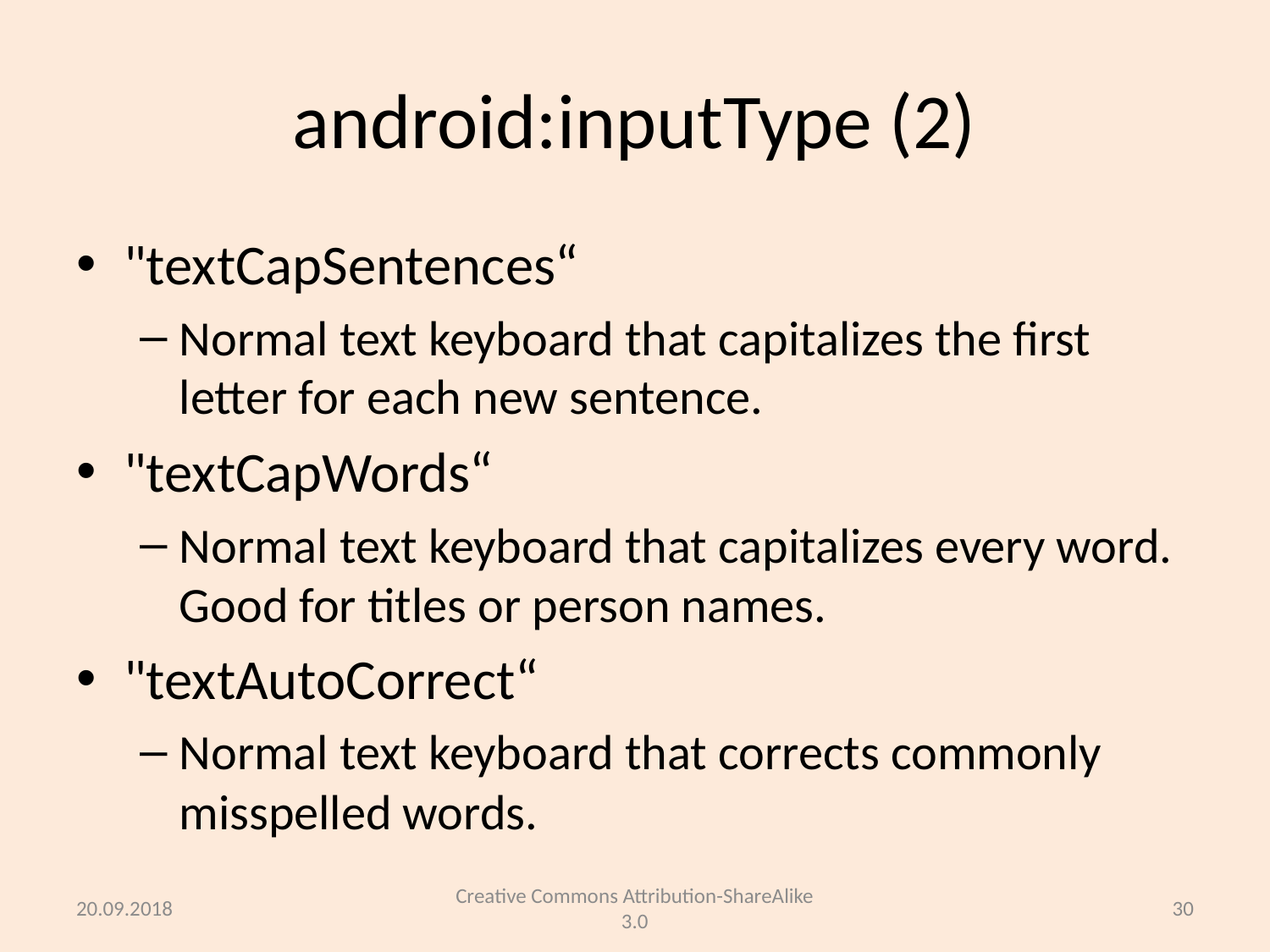

# android:inputType (2)
"textCapSentences“
Normal text keyboard that capitalizes the first letter for each new sentence.
"textCapWords“
Normal text keyboard that capitalizes every word. Good for titles or person names.
"textAutoCorrect“
Normal text keyboard that corrects commonly misspelled words.
20.09.2018
Creative Commons Attribution-ShareAlike 3.0
30